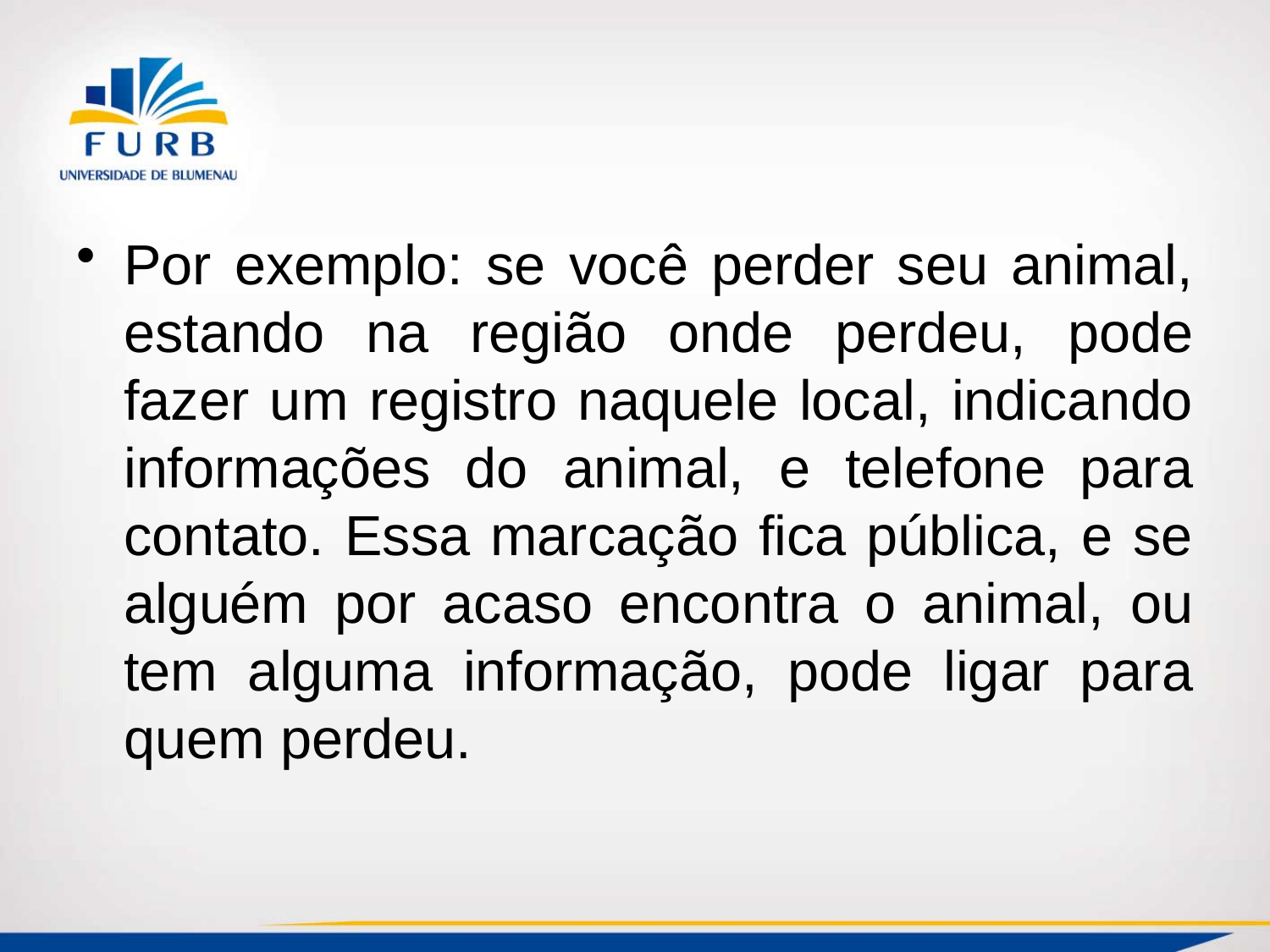

Por exemplo: se você perder seu animal, estando na região onde perdeu, pode fazer um registro naquele local, indicando informações do animal, e telefone para contato. Essa marcação fica pública, e se alguém por acaso encontra o animal, ou tem alguma informação, pode ligar para quem perdeu.